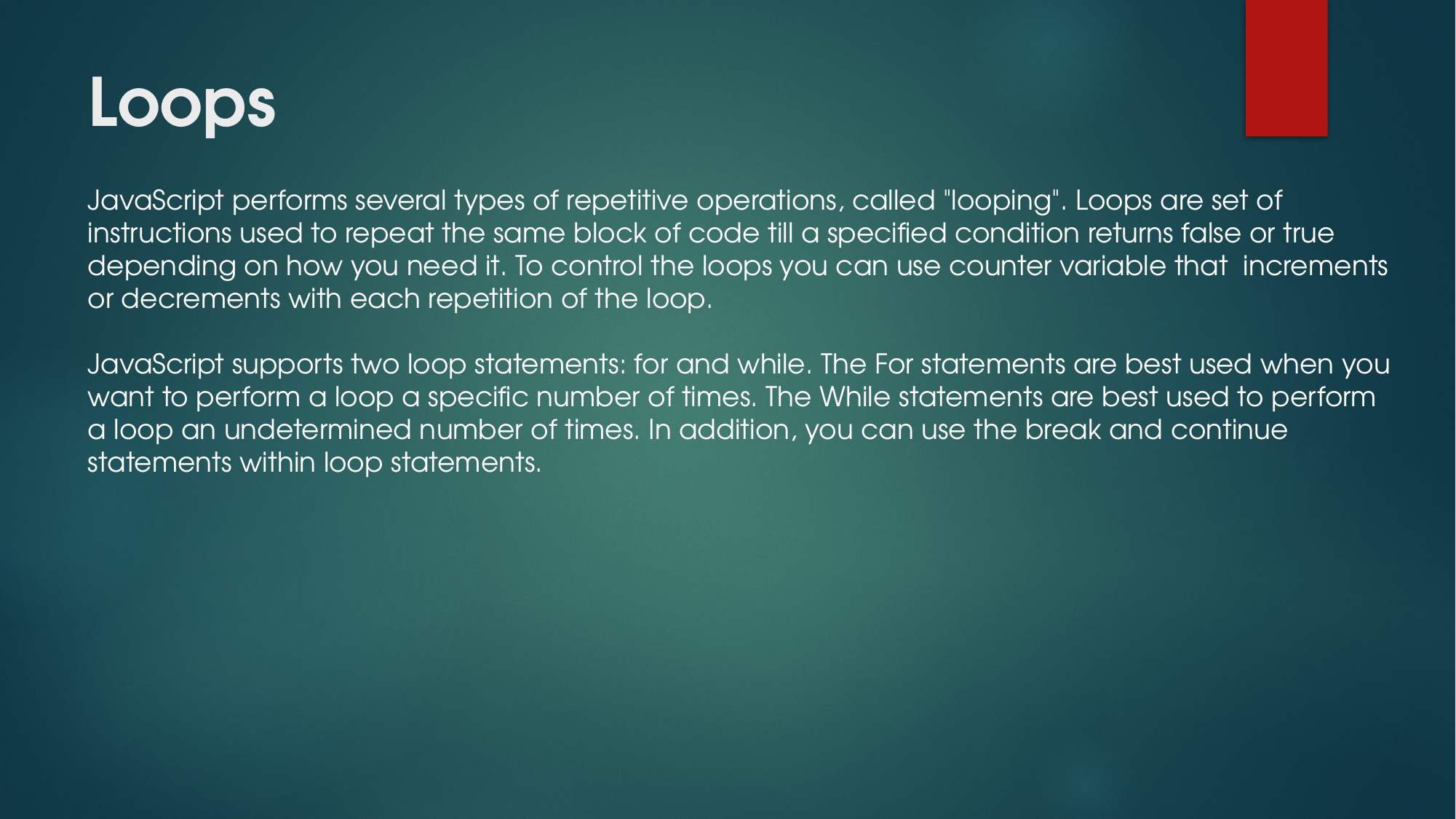

# Loops
JavaScript performs several types of repetitive operations, called "looping". Loops are set of instructions used to repeat the same block of code till a specified condition returns false or true depending on how you need it. To control the loops you can use counter variable that  increments or decrements with each repetition of the loop.

JavaScript supports two loop statements: for and while. The For statements are best used when you want to perform a loop a specific number of times. The While statements are best used to perform a loop an undetermined number of times. In addition, you can use the break and continue statements within loop statements.